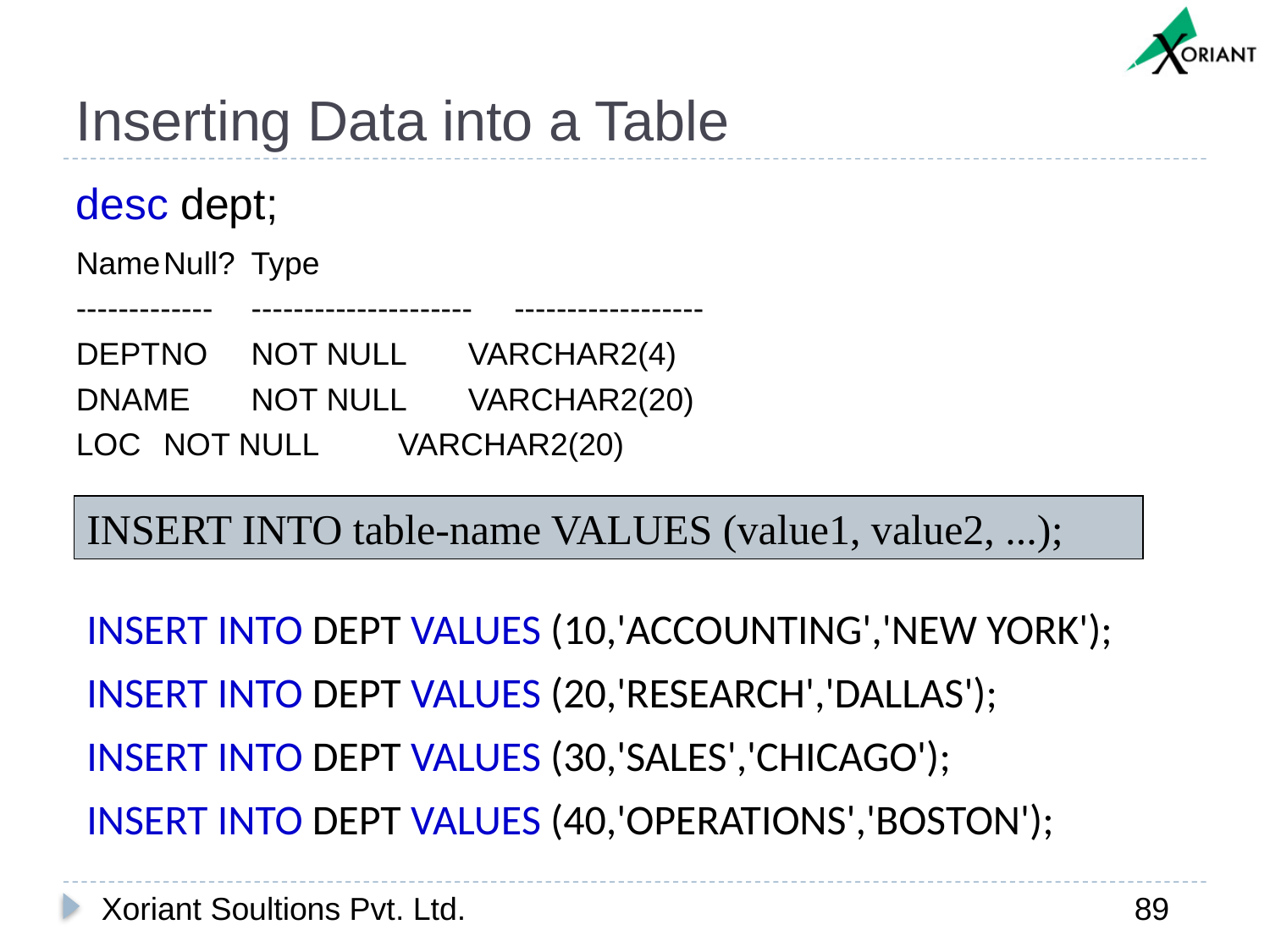

# Inserting Data into a Table
desc dept;
Name			Null?		Type
-------------			---------------------	------------------
DEPTNO			NOT NULL       VARCHAR2(4)
DNAME			NOT NULL       VARCHAR2(20)
LOC			NOT NULL         VARCHAR2(20)

INSERT INTO table-name VALUES (value1, value2, ...);
INSERT INTO DEPT VALUES (10,'ACCOUNTING','NEW YORK');
INSERT INTO DEPT VALUES (20,'RESEARCH','DALLAS');
INSERT INTO DEPT VALUES (30,'SALES','CHICAGO');
INSERT INTO DEPT VALUES (40,'OPERATIONS','BOSTON');
Xoriant Soultions Pvt. Ltd.
89